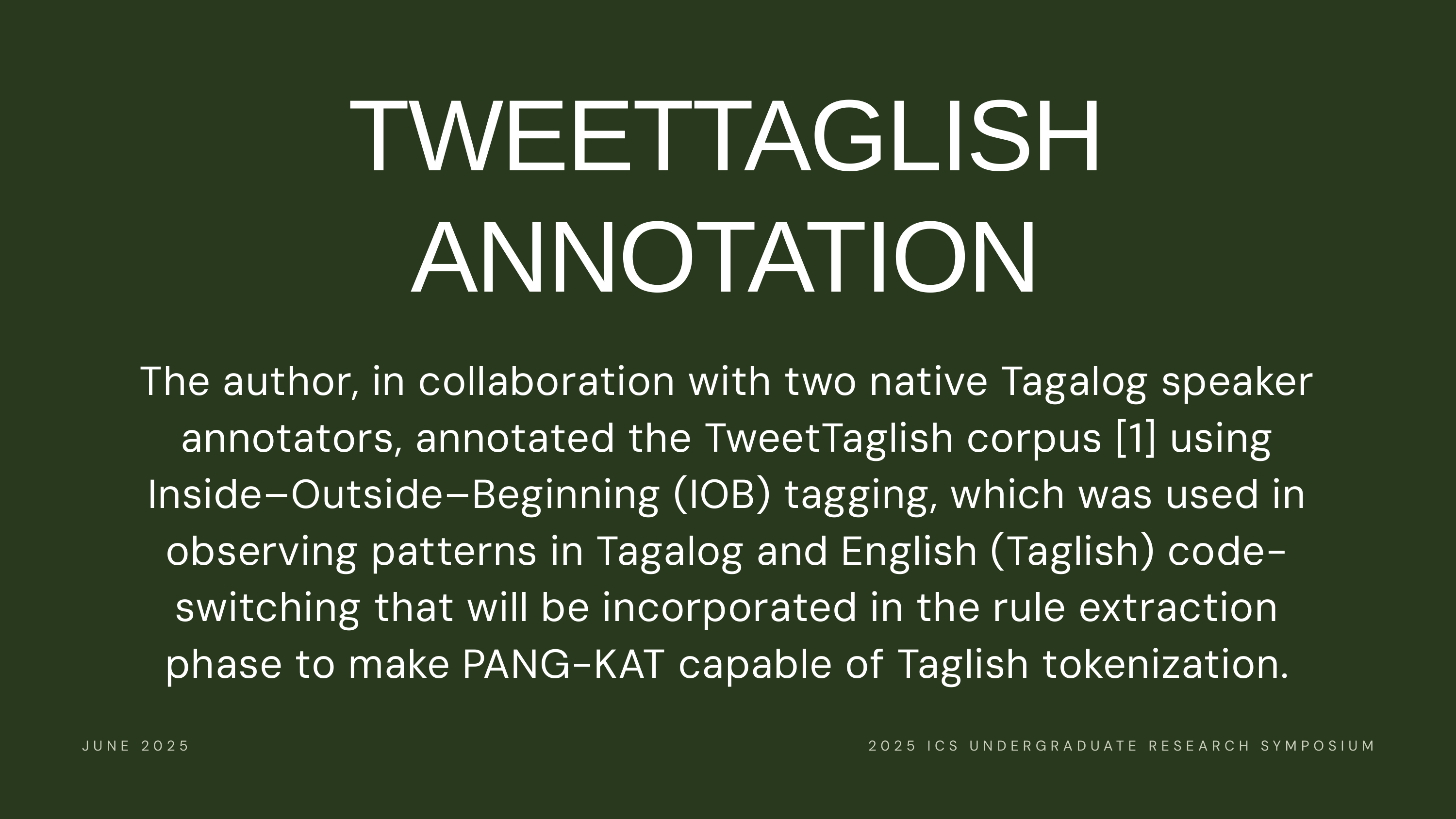

TWEETTAGLISH ANNOTATION
The author, in collaboration with two native Tagalog speaker annotators, annotated the TweetTaglish corpus [1] using Inside–Outside–Beginning (IOB) tagging, which was used in observing patterns in Tagalog and English (Taglish) code-switching that will be incorporated in the rule extraction phase to make PANG-KAT capable of Taglish tokenization.
JUNE 2025
2025 ICS UNDERGRADUATE RESEARCH SYMPOSIUM